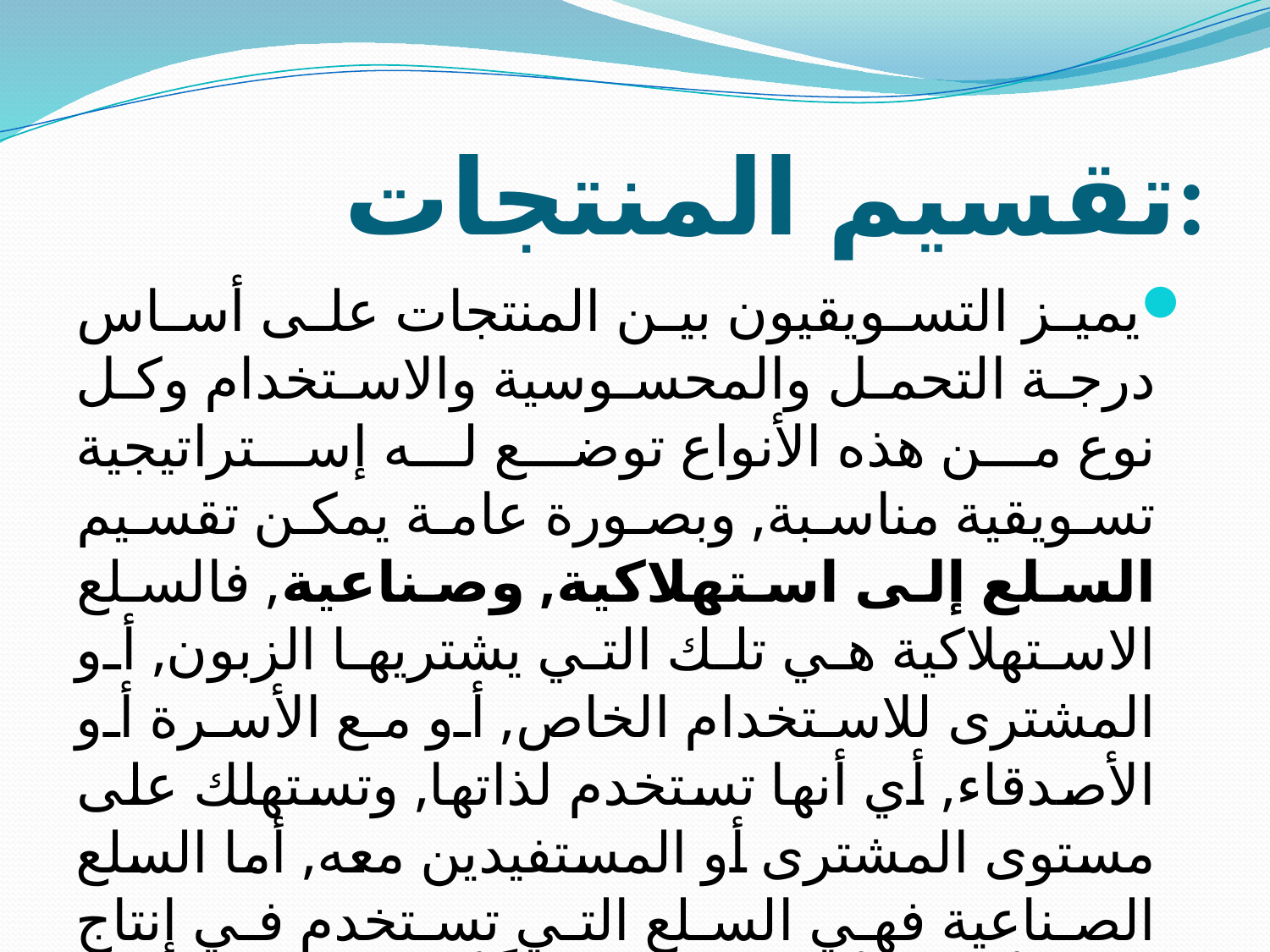

# تقسيم المنتجات:
يميز التسويقيون بين المنتجات على أساس درجة التحمل والمحسوسية والاستخدام وكل نوع من هذه الأنواع توضع له إستراتيجية تسويقية مناسبة, وبصورة عامة يمكن تقسيم السلع إلى استهلاكية, وصناعية, فالسلع الاستهلاكية هي تلك التي يشتريها الزبون, أو المشترى للاستخدام الخاص, أو مع الأسرة أو الأصدقاء, أي أنها تستخدم لذاتها, وتستهلك على مستوى المشترى أو المستفيدين معه, أما السلع الصناعية فهي السلع التي تستخدم في إنتاج سلع أخرى, أو تكمل سلعاً أخرى ولا تستهلك مباشرة.